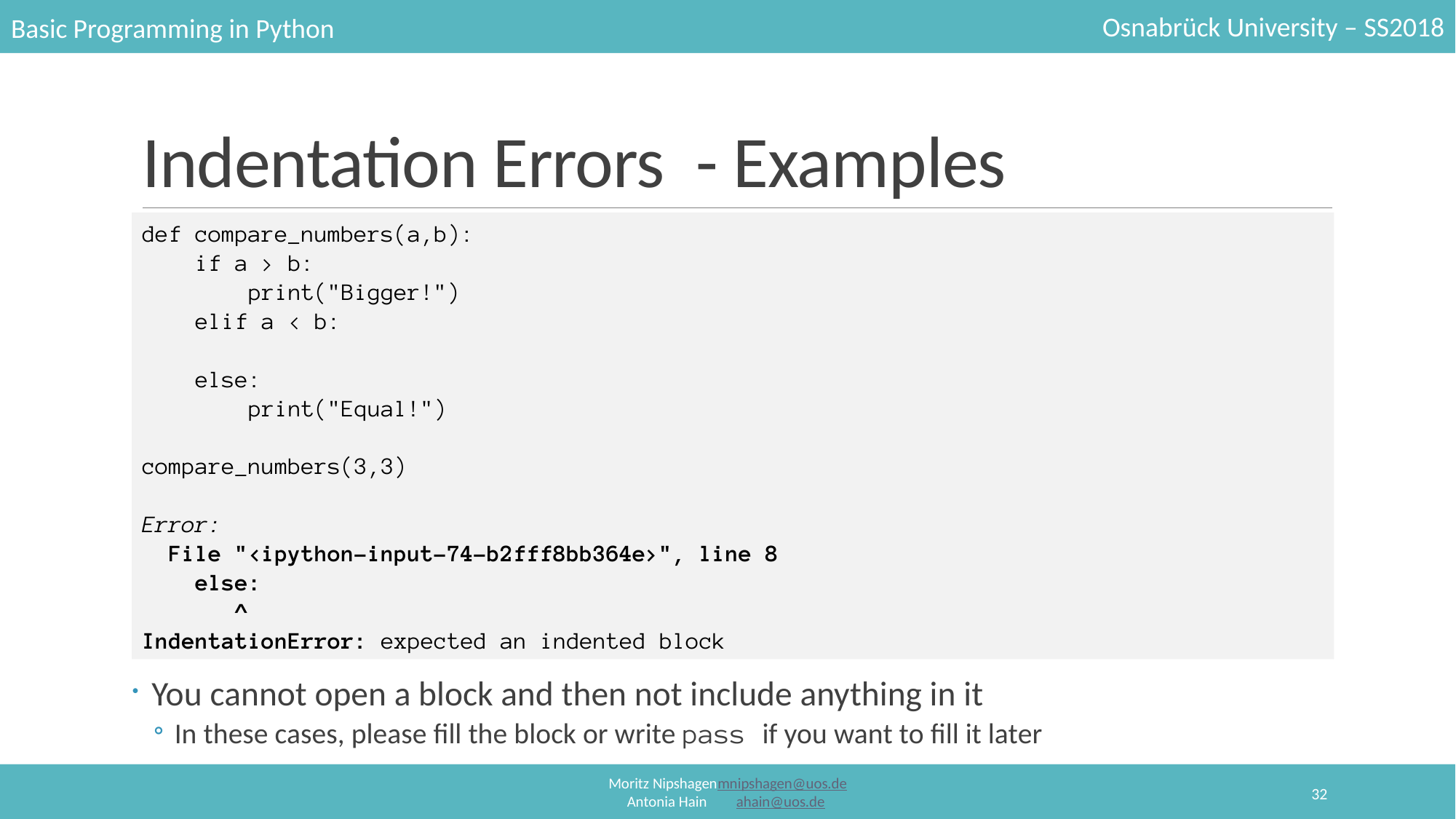

# Indentation Errors  - Examples
def compare_numbers(a,b):
    if a > b:
        print("Bigger!")
    elif a < b:

    else:
        print("Equal!")

compare_numbers(3,3)

Error:
  File "<ipython-input-74-b2fff8bb364e>", line 8
    else:
       ^
IndentationError: expected an indented block
You cannot open a block and then not include anything in it
In these cases, please fill the block or write pass if you want to fill it later
32